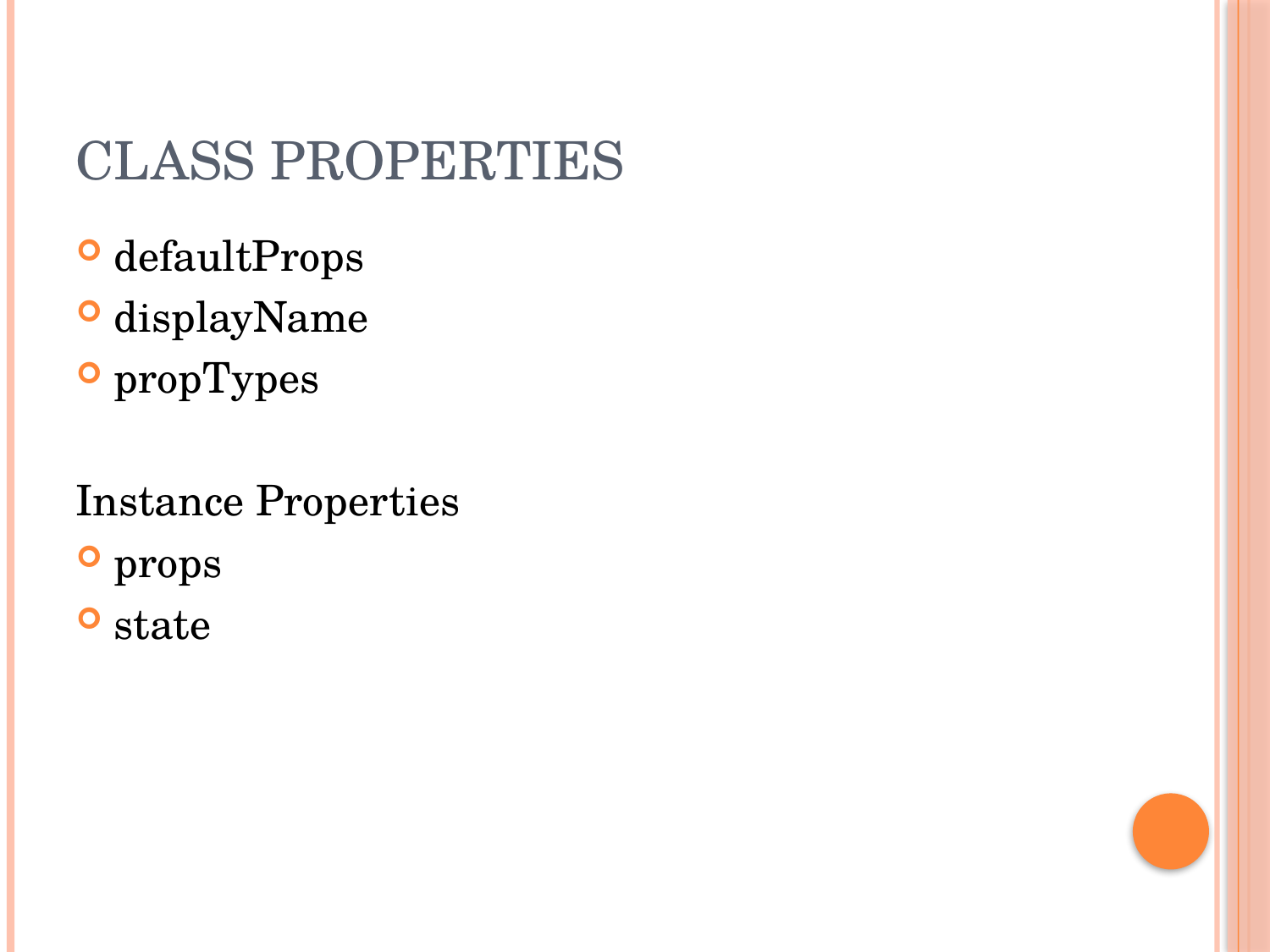

# Class Properties
defaultProps
displayName
propTypes

Instance Properties
props
state